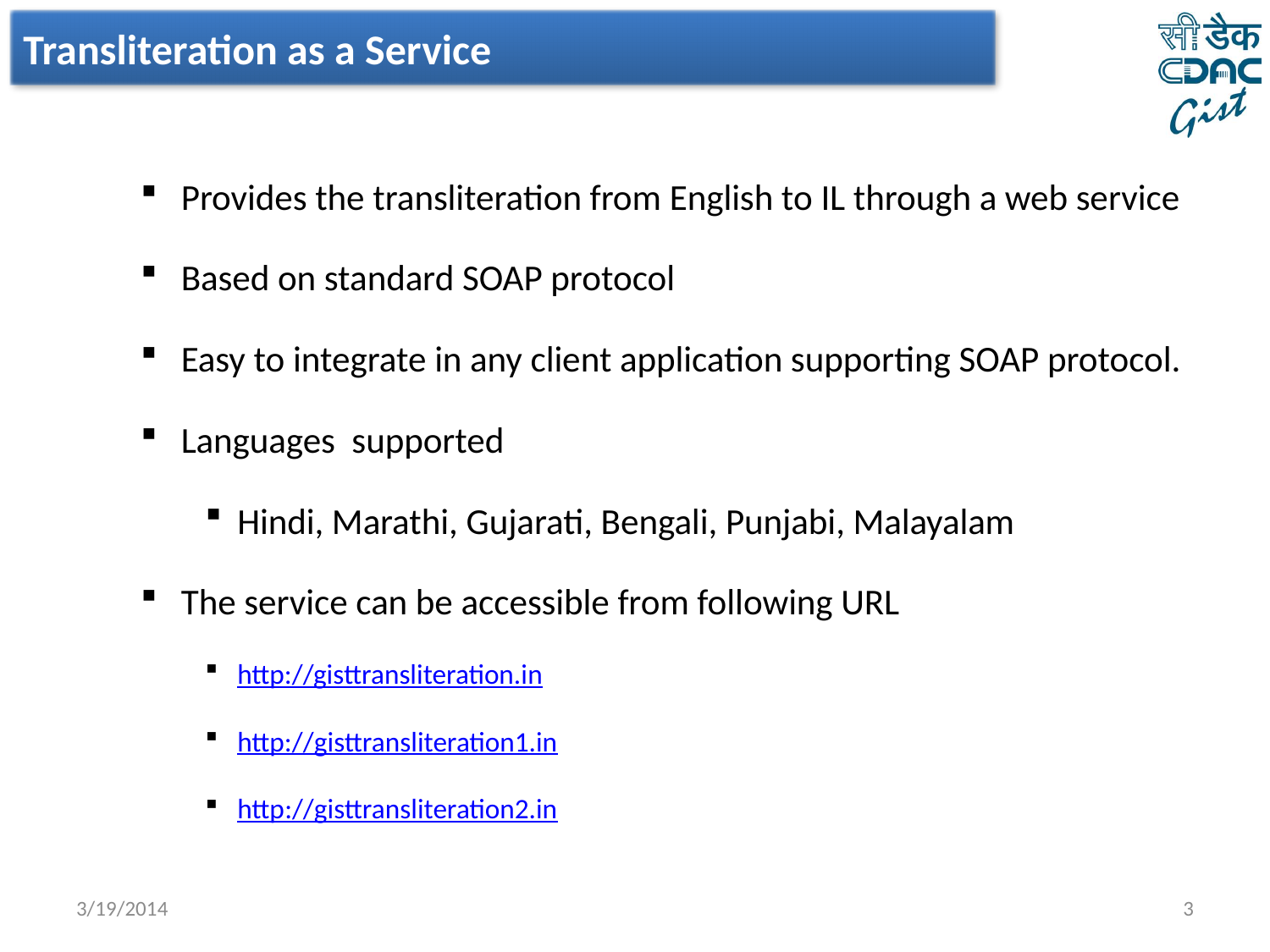

Transliteration as a Service
Provides the transliteration from English to IL through a web service
Based on standard SOAP protocol
Easy to integrate in any client application supporting SOAP protocol.
Languages  supported
Hindi, Marathi, Gujarati, Bengali, Punjabi, Malayalam
The service can be accessible from following URL
http://gisttransliteration.in
http://gisttransliteration1.in
http://gisttransliteration2.in

3/19/2014
3